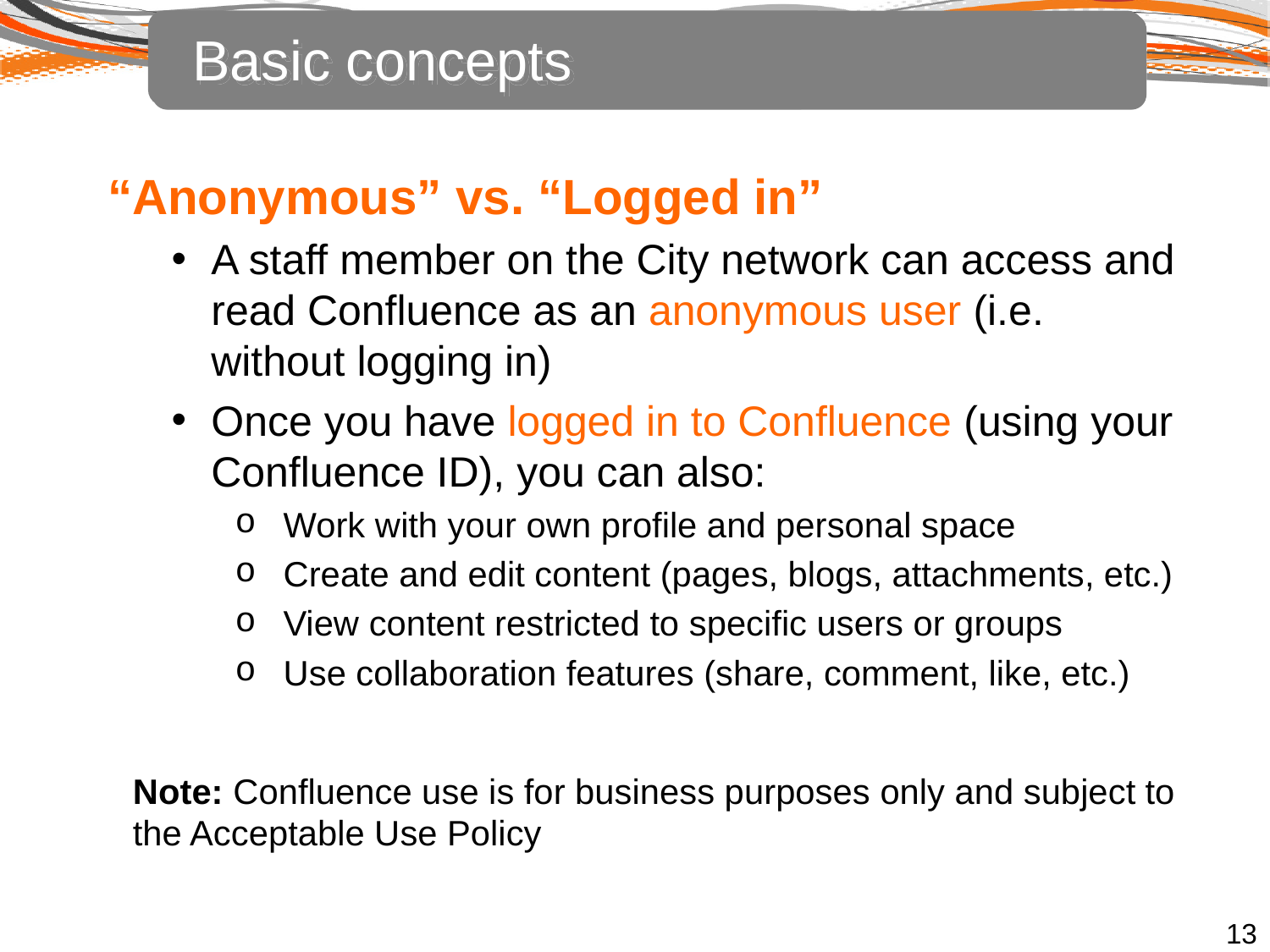

Basic concepts
“Anonymous” vs. “Logged in”
A staff member on the City network can access and read Confluence as an anonymous user (i.e. without logging in)
Once you have logged in to Confluence (using your Confluence ID), you can also:
Work with your own profile and personal space
Create and edit content (pages, blogs, attachments, etc.)
View content restricted to specific users or groups
Use collaboration features (share, comment, like, etc.)

Note: Confluence use is for business purposes only and subject to the Acceptable Use Policy